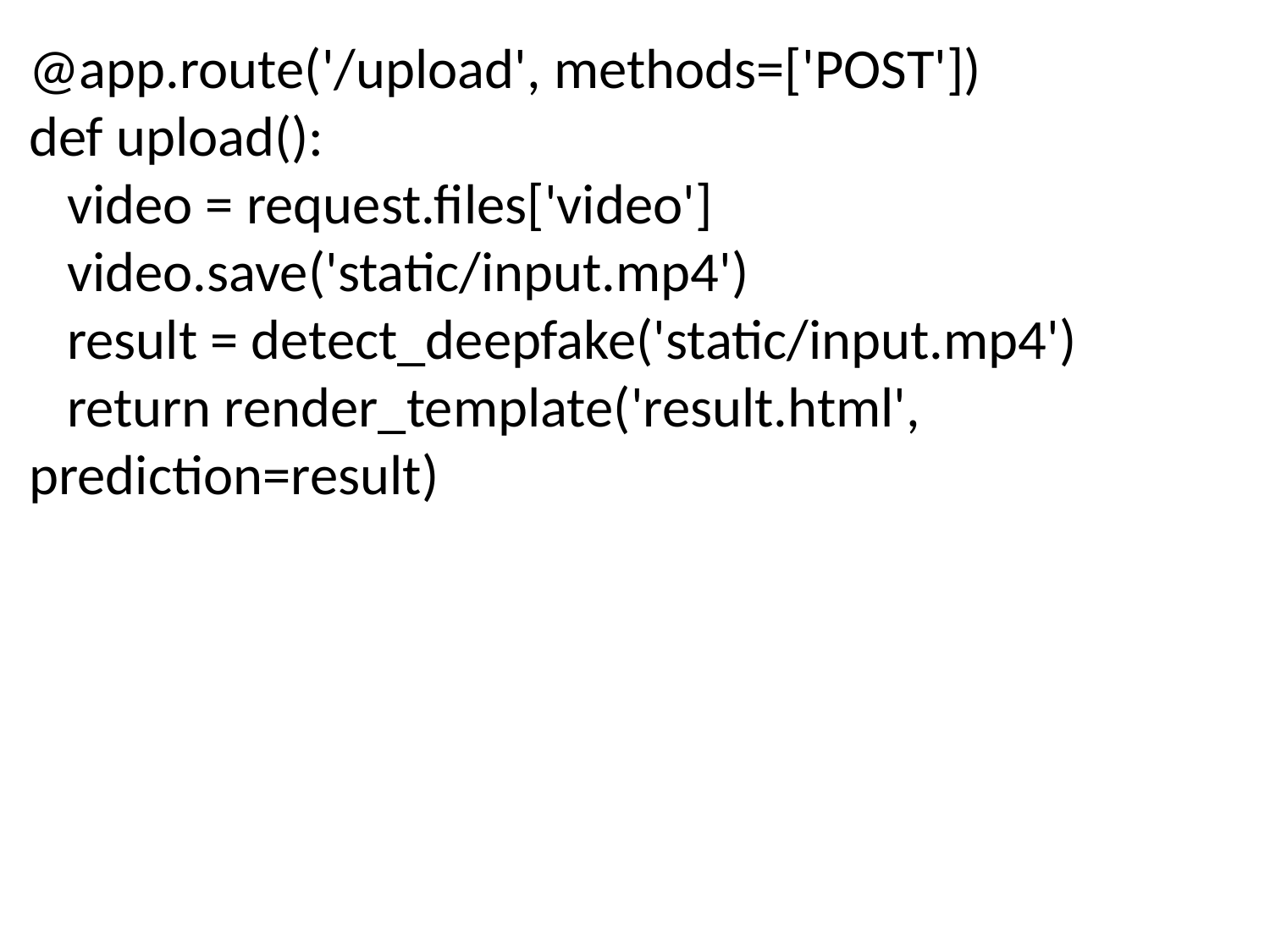

@app.route('/upload', methods=['POST'])
def upload():
   video = request.files['video']
   video.save('static/input.mp4')
   result = detect_deepfake('static/input.mp4')
   return render_template('result.html', prediction=result)